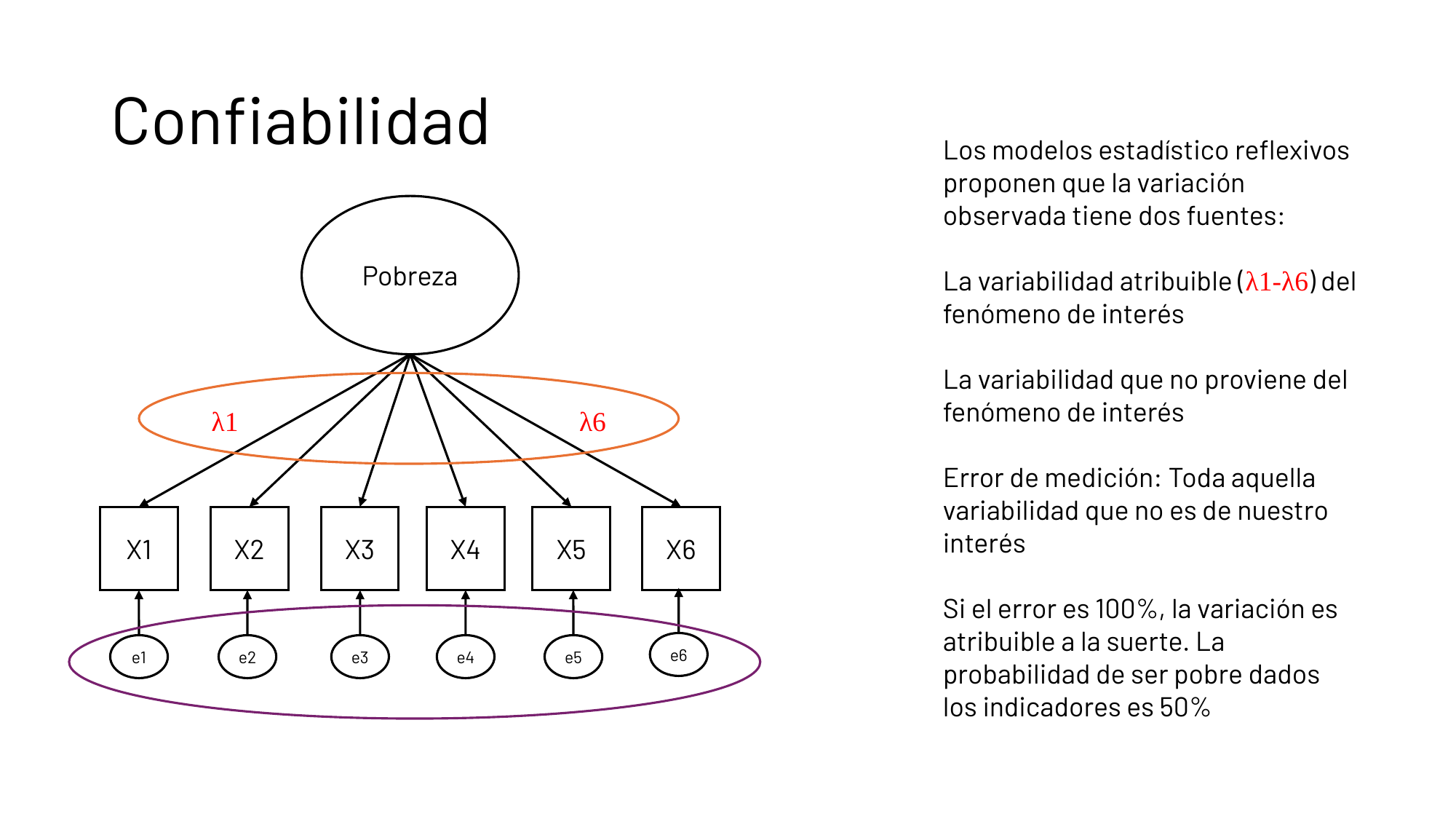

# Confiabilidad
Los modelos estadístico reflexivos proponen que la variación observada tiene dos fuentes:

La variabilidad atribuible (λ1-λ6) del fenómeno de interés

La variabilidad que no proviene del fenómeno de interés

Error de medición: Toda aquella variabilidad que no es de nuestro interés

Si el error es 100%, la variación es atribuible a la suerte. La probabilidad de ser pobre dados los indicadores es 50%
Pobreza

λ1
λ6
X1
X2
X3
X4
X5
X6

e6
e1
e2
e3
e4
e5